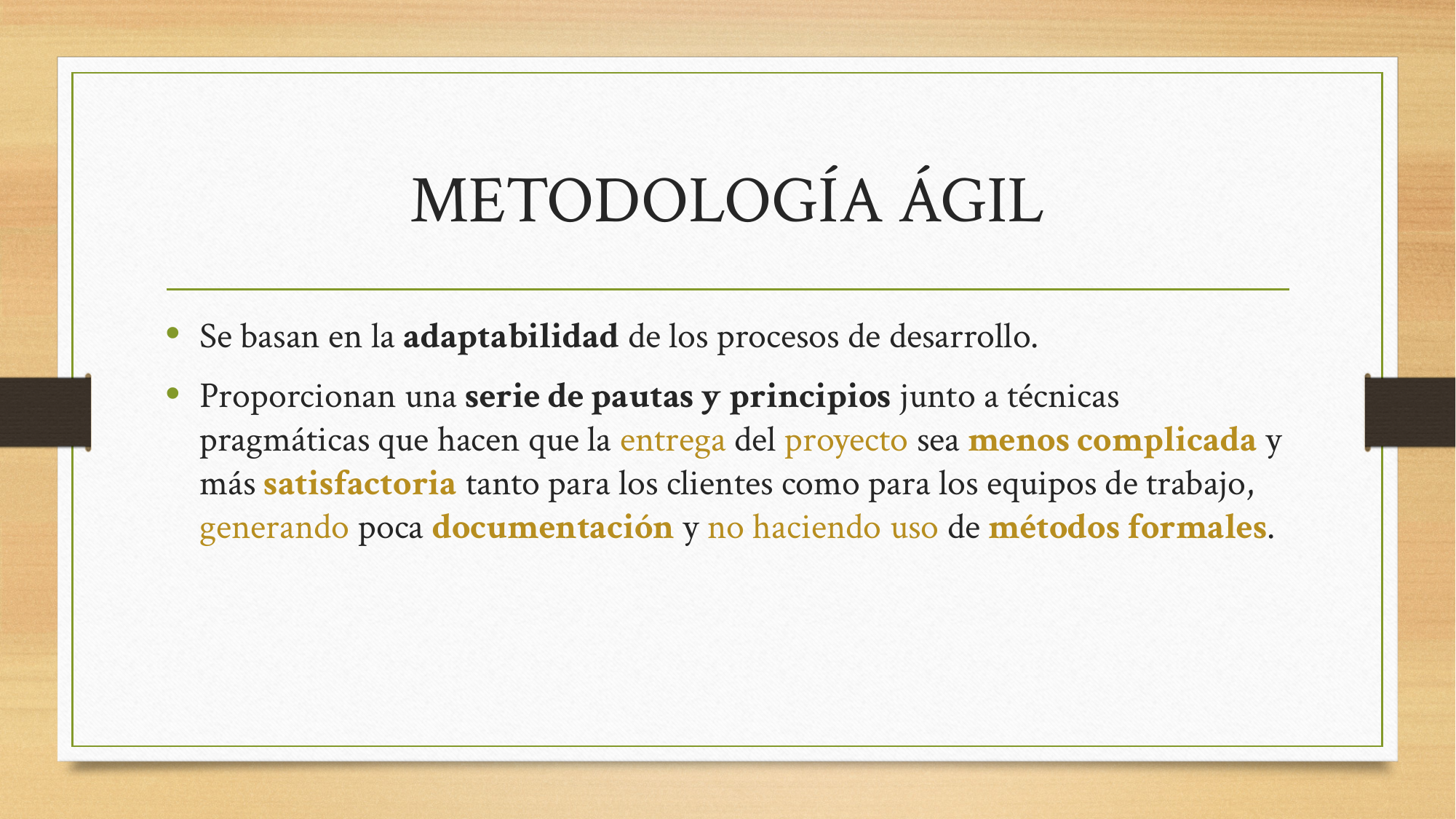

# METODOLOGÍA ÁGIL
Se basan en la adaptabilidad de los procesos de desarrollo.
Proporcionan una serie de pautas y principios junto a técnicas pragmáticas que hacen que la entrega del proyecto sea menos complicada y más satisfactoria tanto para los clientes como para los equipos de trabajo, generando poca documentación y no haciendo uso de métodos formales.